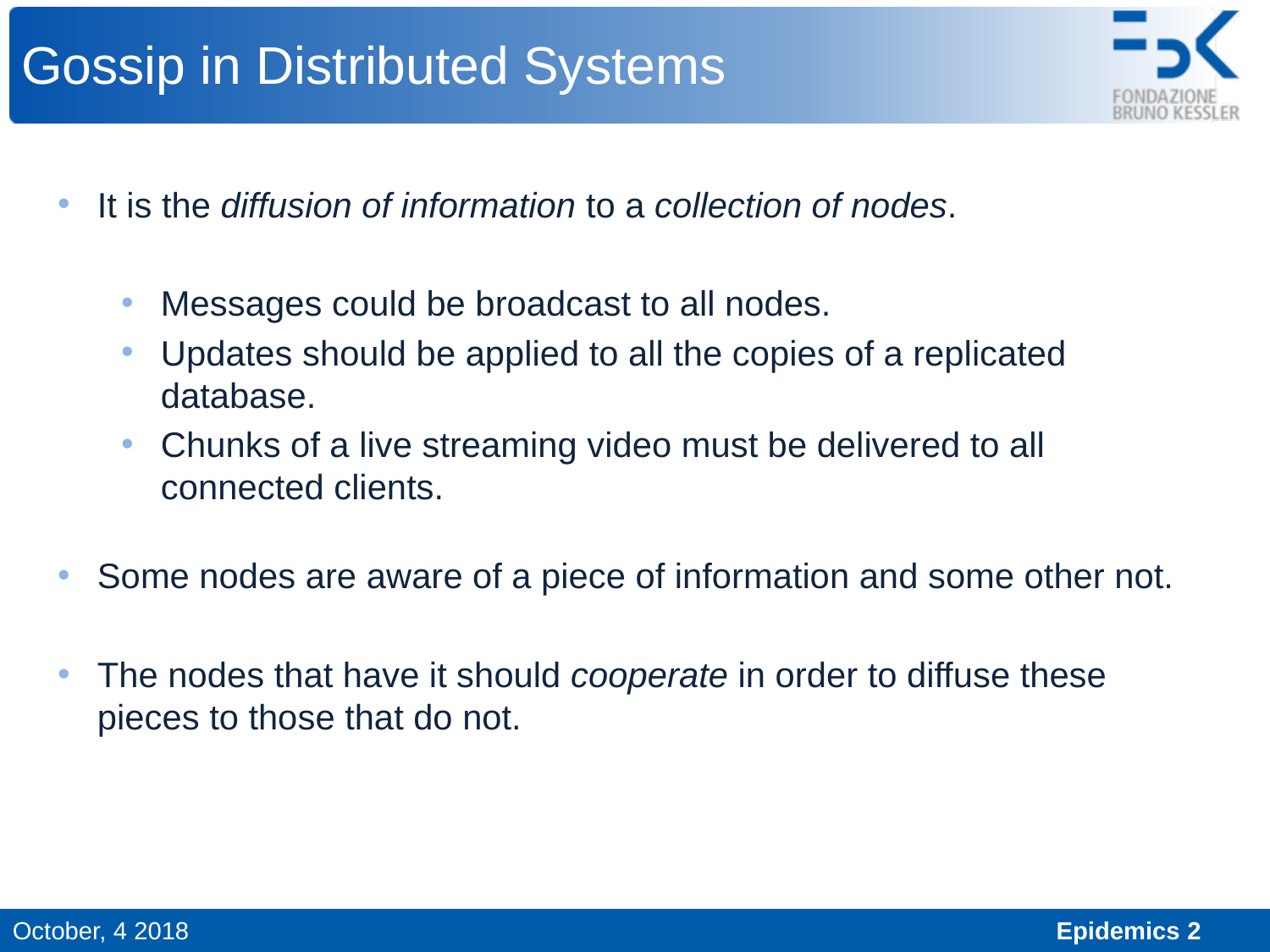

# Gossip in Distributed Systems

It is the diffusion of information to a collection of nodes.

Messages could be broadcast to all nodes.
Updates should be applied to all the copies of a replicated database.
Chunks of a live streaming video must be delivered to all connected clients.

Some nodes are aware of a piece of information and some other not.

The nodes that have it should cooperate in order to diffuse these pieces to those that do not.